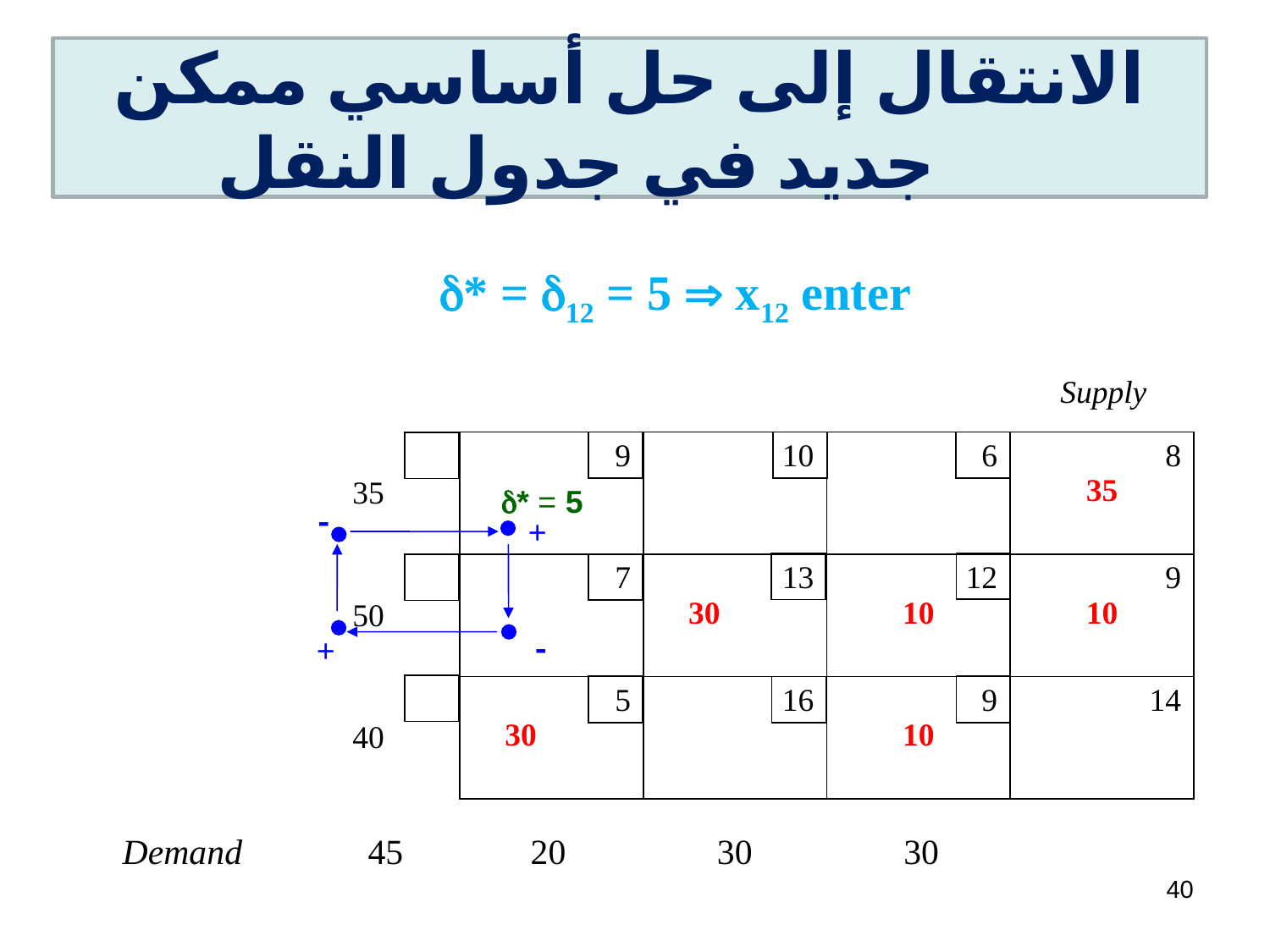

الانتقال إلى حل أساسي ممكن جديد في جدول النقل
#

Demand     	     45                         20                 30                 30
δ* = δ12 = 5 ⇒ x12 enter
Supply

| 35 | 9 | 10 | 6 | 8 35 |
| --- | --- | --- | --- | --- |
| 50 | 7 | 13 30 | 12 10 | 9 10 |
| 40 | 5 30 | 16 | 9 10 | 14 |

δ* = 5
-
+

-
+

40